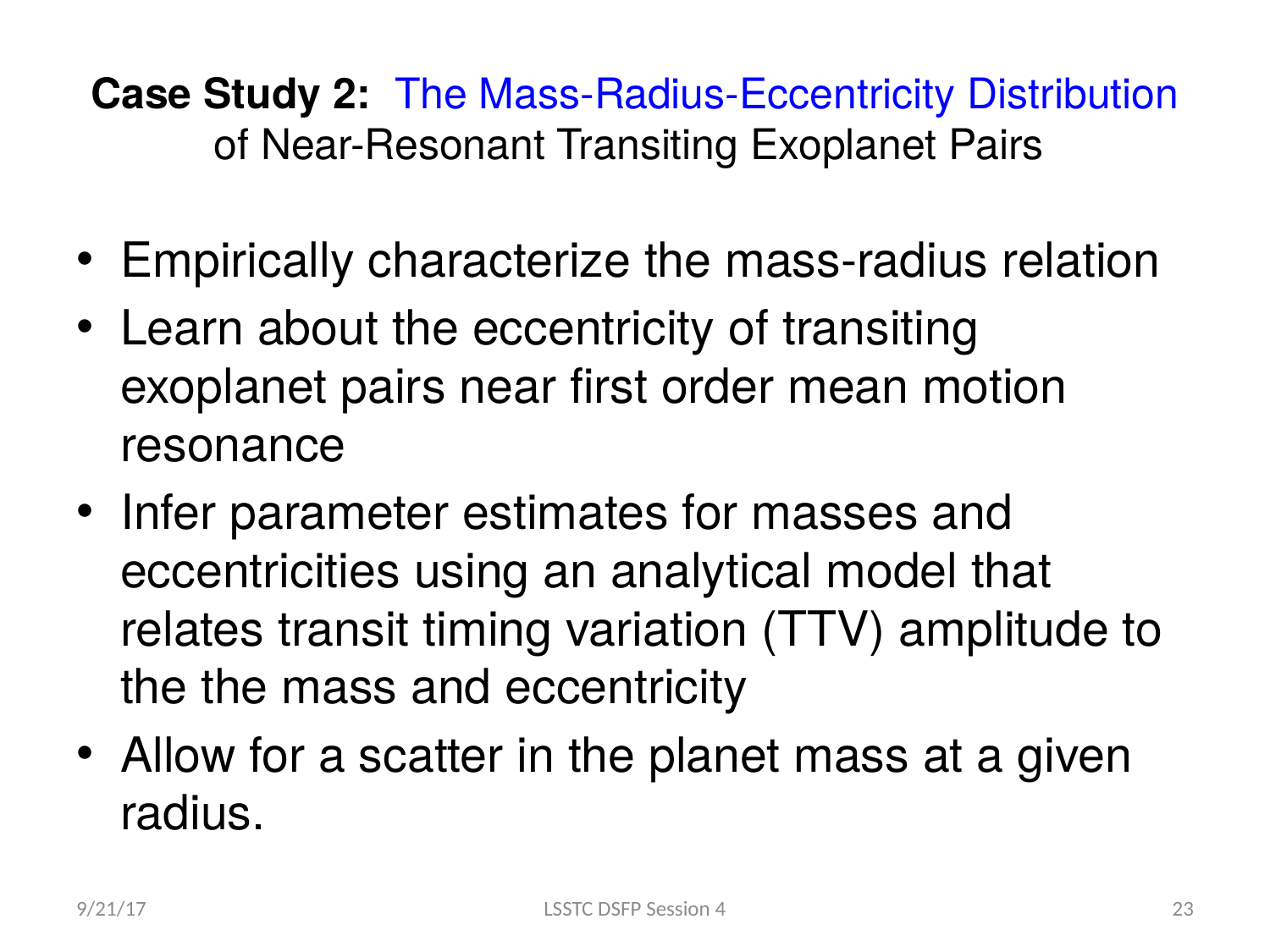

# Case Study 2:  The Mass-Radius-Eccentricity Distribution of Near-Resonant Transiting Exoplanet Pairs
Empirically characterize the mass-radius relation
Learn about the eccentricity of transiting exoplanet pairs near first order mean motion resonance
Infer parameter estimates for masses and eccentricities using an analytical model that relates transit timing variation (TTV) amplitude to the the mass and eccentricity
Allow for a scatter in the planet mass at a given radius.

9/21/17
LSSTC DSFP Session 4
23